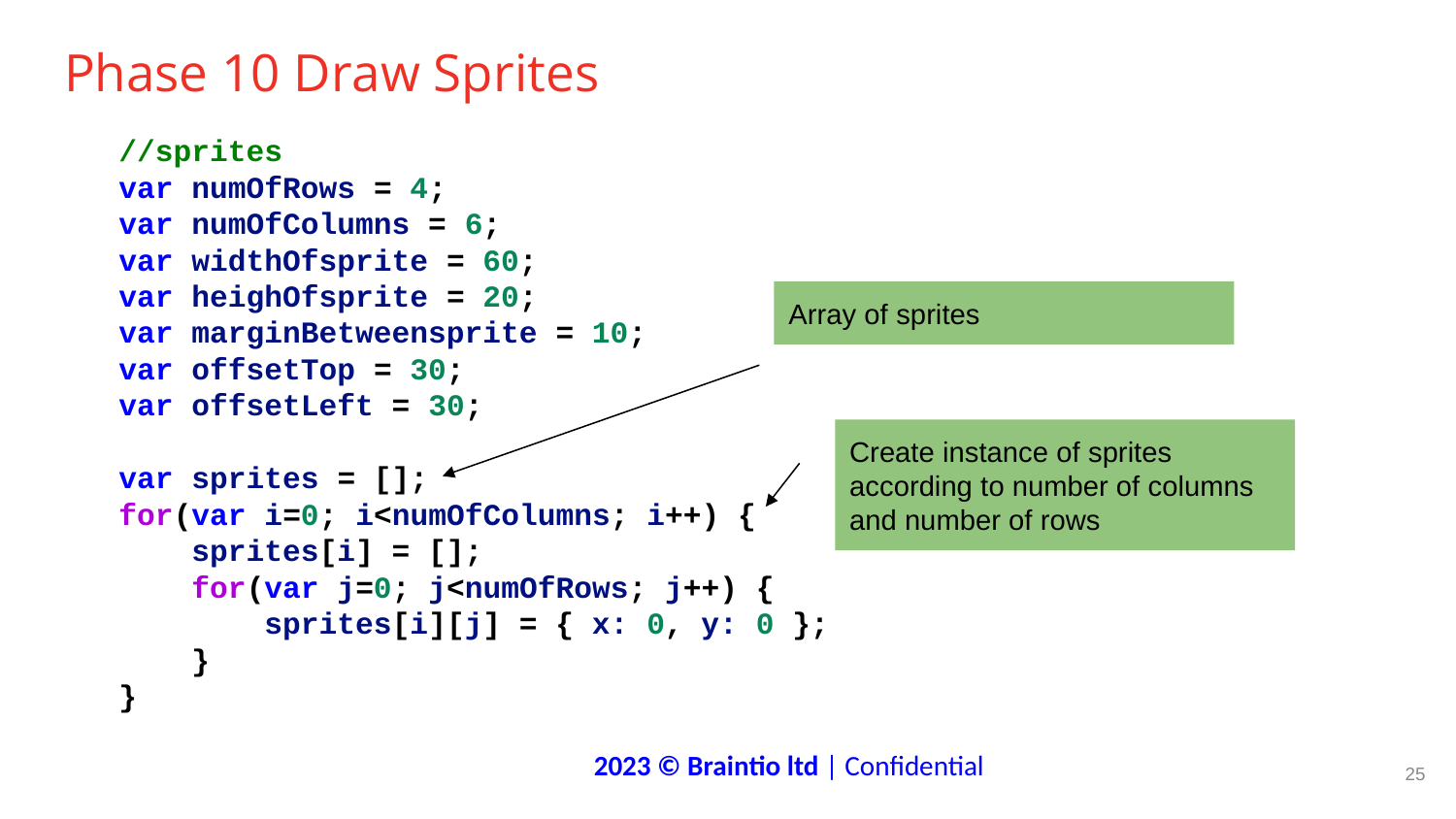

# Phase 10 Draw Sprites
   //sprites
   var numOfRows = 4;
   var numOfColumns = 6;
   var widthOfsprite = 60;
   var heighOfsprite = 20;
   var marginBetweensprite = 10;
   var offsetTop = 30;
   var offsetLeft = 30;

   var sprites = [];
   for(var i=0; i<numOfColumns; i++) {
       sprites[i] = [];
       for(var j=0; j<numOfRows; j++) {
           sprites[i][j] = { x: 0, y: 0 };
       }
   }

Array of sprites
Create instance of sprites   according to number of columns and number of rows
25